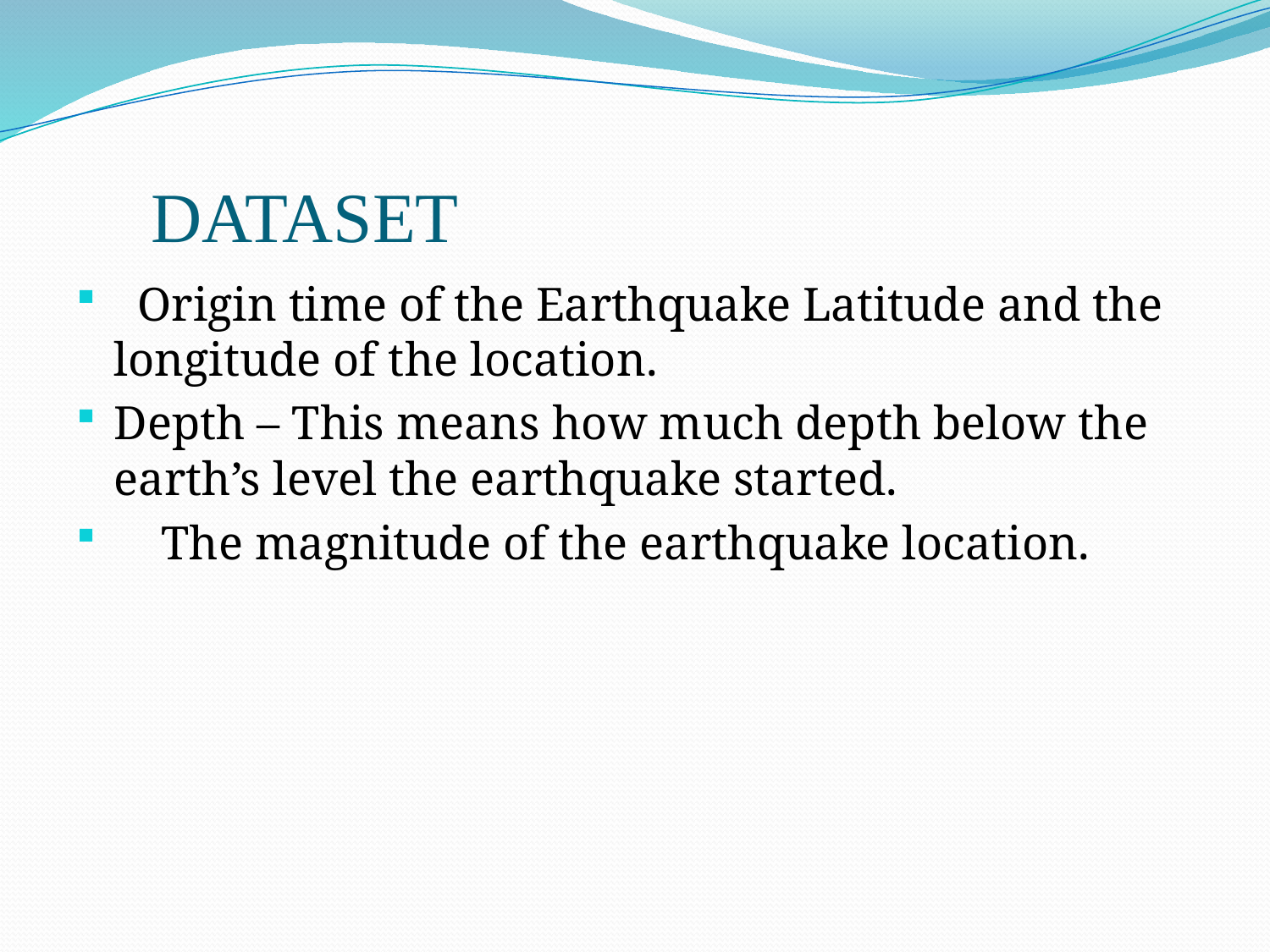

# DATASET
  Origin time of the Earthquake Latitude and the longitude of the location.
Depth – This means how much depth below the earth’s level the earthquake started.
    The magnitude of the earthquake location.